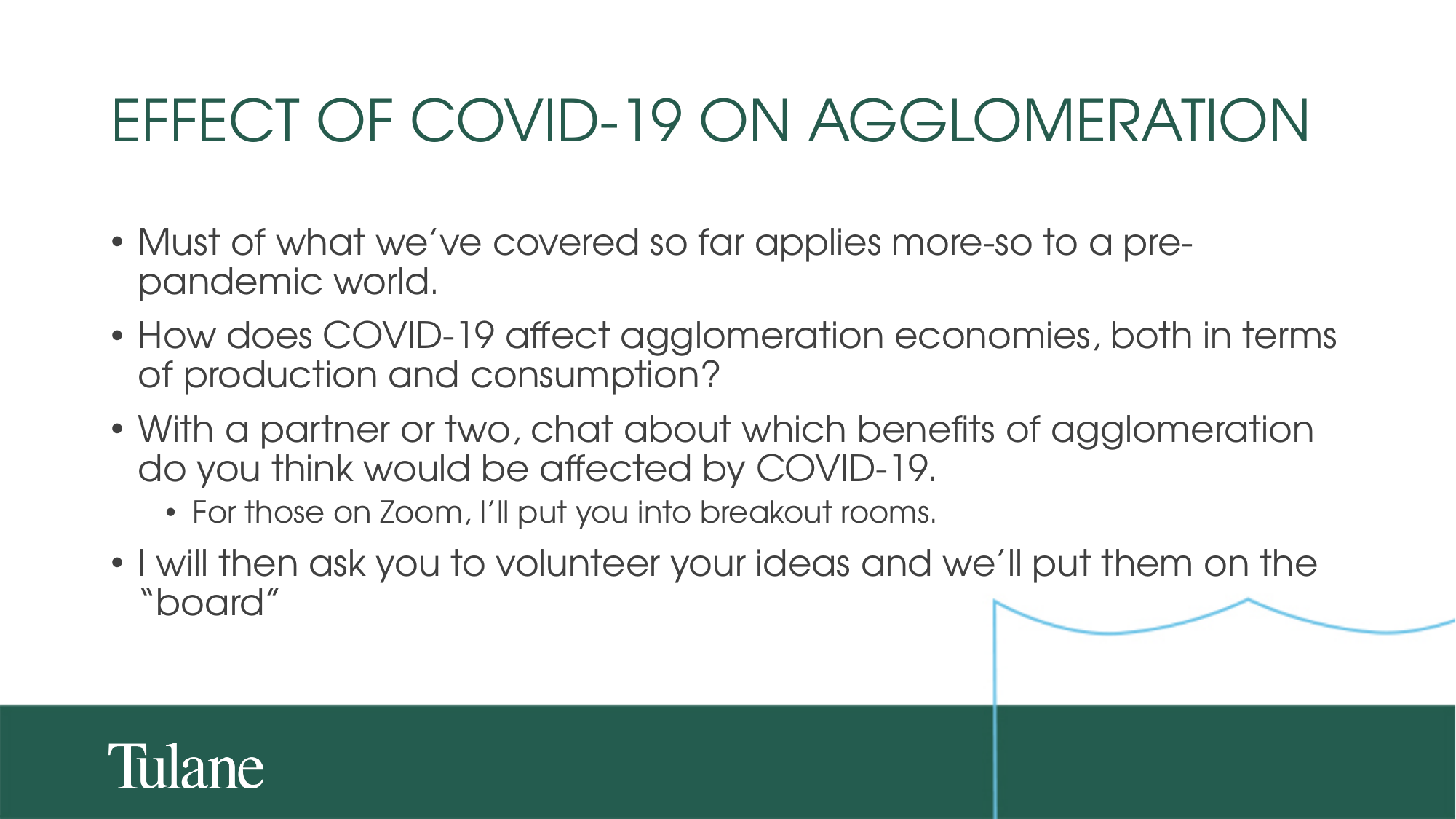

# Effect of COVID-19 on agglomeration
Must of what we’ve covered so far applies more-so to a pre-pandemic world.
How does COVID-19 affect agglomeration economies, both in terms of production and consumption?
With a partner or two, chat about which benefits of agglomeration do you think would be affected by COVID-19.
For those on Zoom, I’ll put you into breakout rooms.
I will then ask you to volunteer your ideas and we’ll put them on the “board”